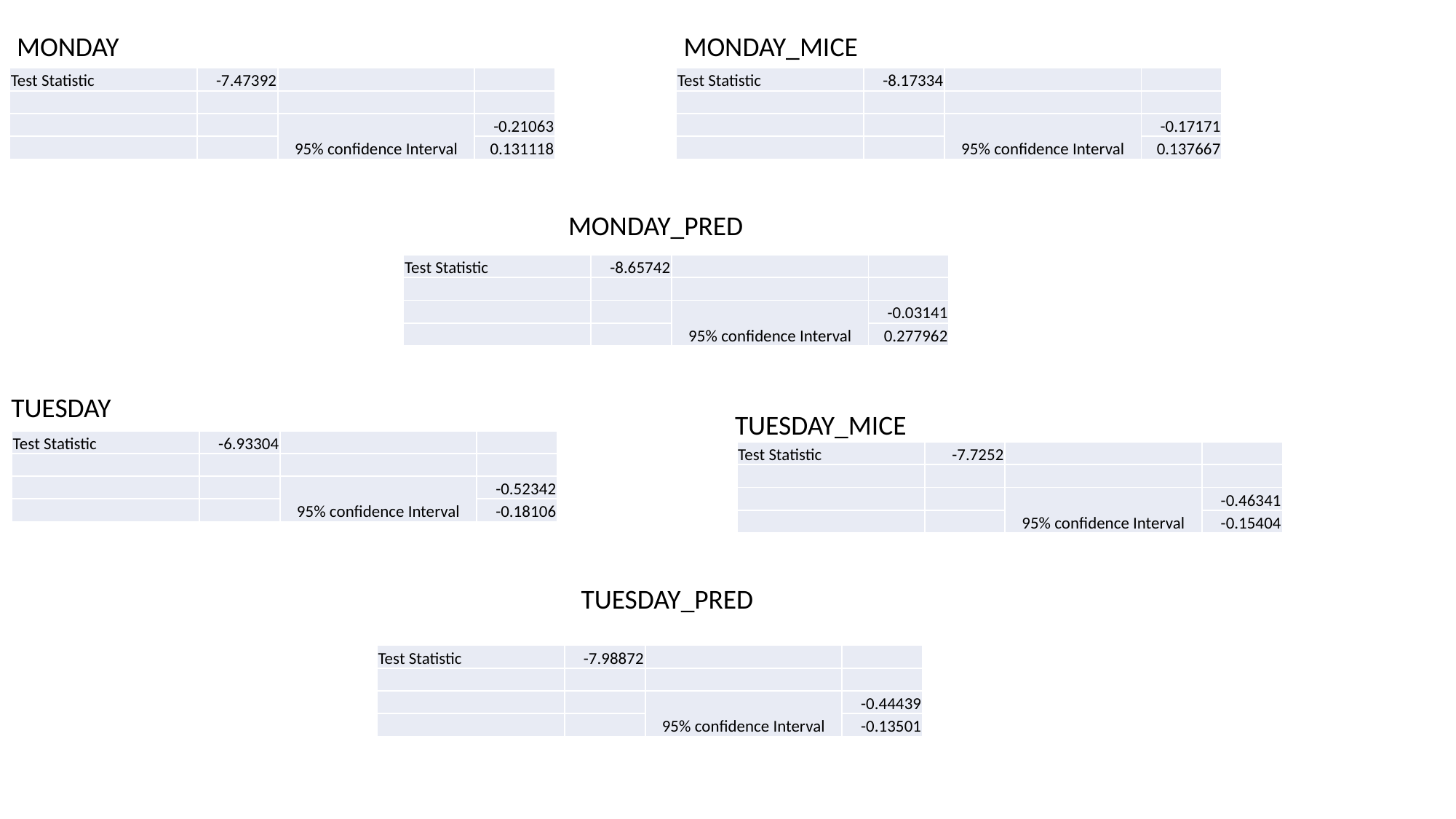

MONDAY
MONDAY_MICE
| Test Statistic | -7.47392 |  |  |
| --- | --- | --- | --- |
|  |  |  |  |
|  |  | 95% confidence Interval | -0.21063 |
|  |  |  | 0.131118 |
| Test Statistic | -8.17334 |  |  |
| --- | --- | --- | --- |
|  |  |  |  |
|  |  | 95% confidence Interval | -0.17171 |
|  |  |  | 0.137667 |
MONDAY_PRED
| Test Statistic | -8.65742 |  |  |
| --- | --- | --- | --- |
|  |  |  |  |
|  |  | 95% confidence Interval | -0.03141 |
|  |  |  | 0.277962 |
TUESDAY
TUESDAY_MICE
| Test Statistic | -6.93304 |  |  |
| --- | --- | --- | --- |
|  |  |  |  |
|  |  | 95% confidence Interval | -0.52342 |
|  |  |  | -0.18106 |
| Test Statistic | -7.7252 |  |  |
| --- | --- | --- | --- |
|  |  |  |  |
|  |  | 95% confidence Interval | -0.46341 |
|  |  |  | -0.15404 |
TUESDAY_PRED
| Test Statistic | -7.98872 |  |  |
| --- | --- | --- | --- |
|  |  |  |  |
|  |  | 95% confidence Interval | -0.44439 |
|  |  |  | -0.13501 |